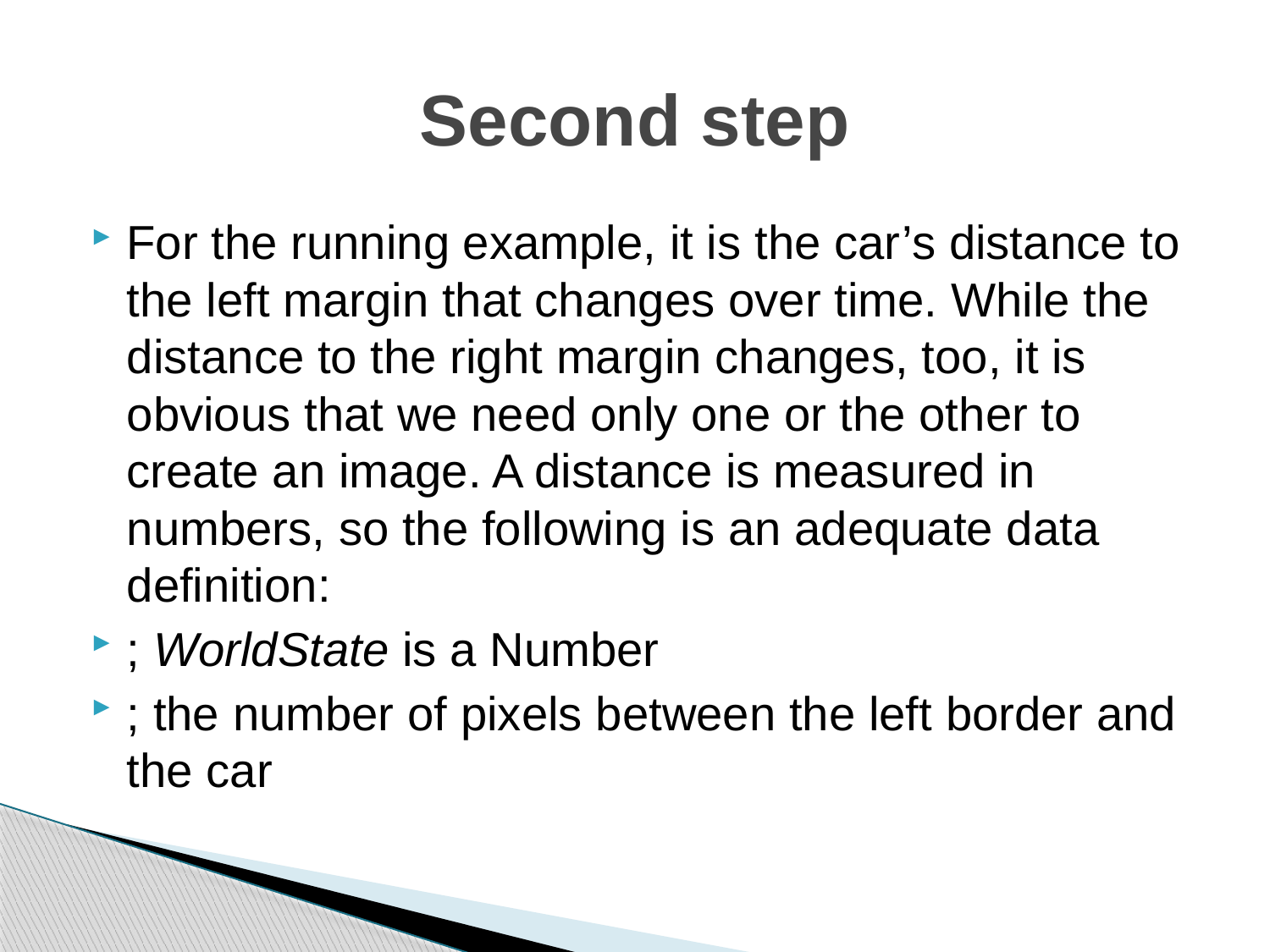

# Second step
For the running example, it is the car’s distance to the left margin that changes over time. While the distance to the right margin changes, too, it is obvious that we need only one or the other to create an image. A distance is measured in numbers, so the following is an adequate data definition:
; WorldState is a Number
; the number of pixels between the left border and the car